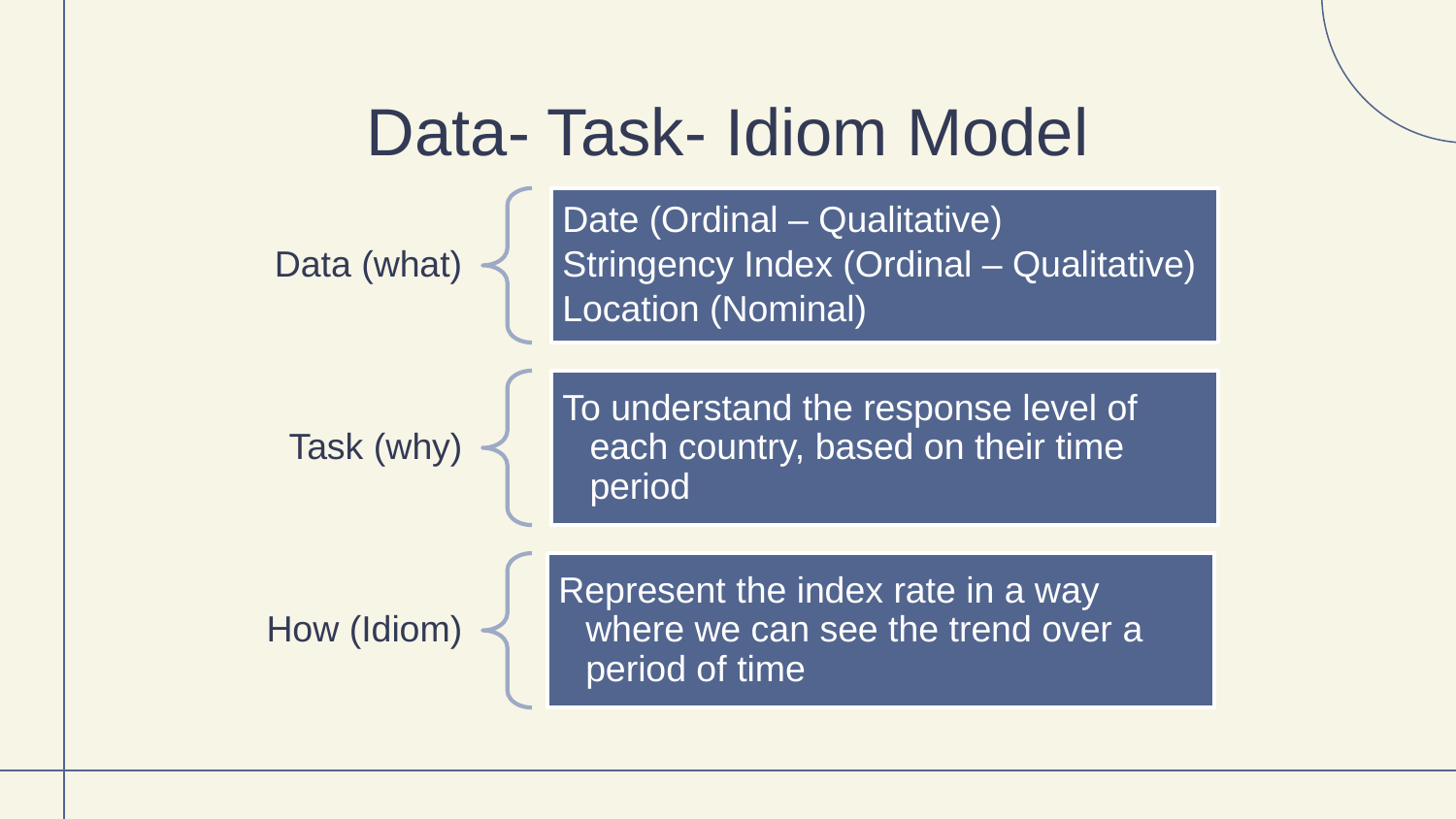

# Data- Task- Idiom Model
Data (what)
Date (Ordinal – Qualitative)
Stringency Index (Ordinal – Qualitative)
Location (Nominal)
Task (why)
To understand the response level of each country, based on their time period
How (Idiom)
Represent the index rate in a way where we can see the trend over a period of time